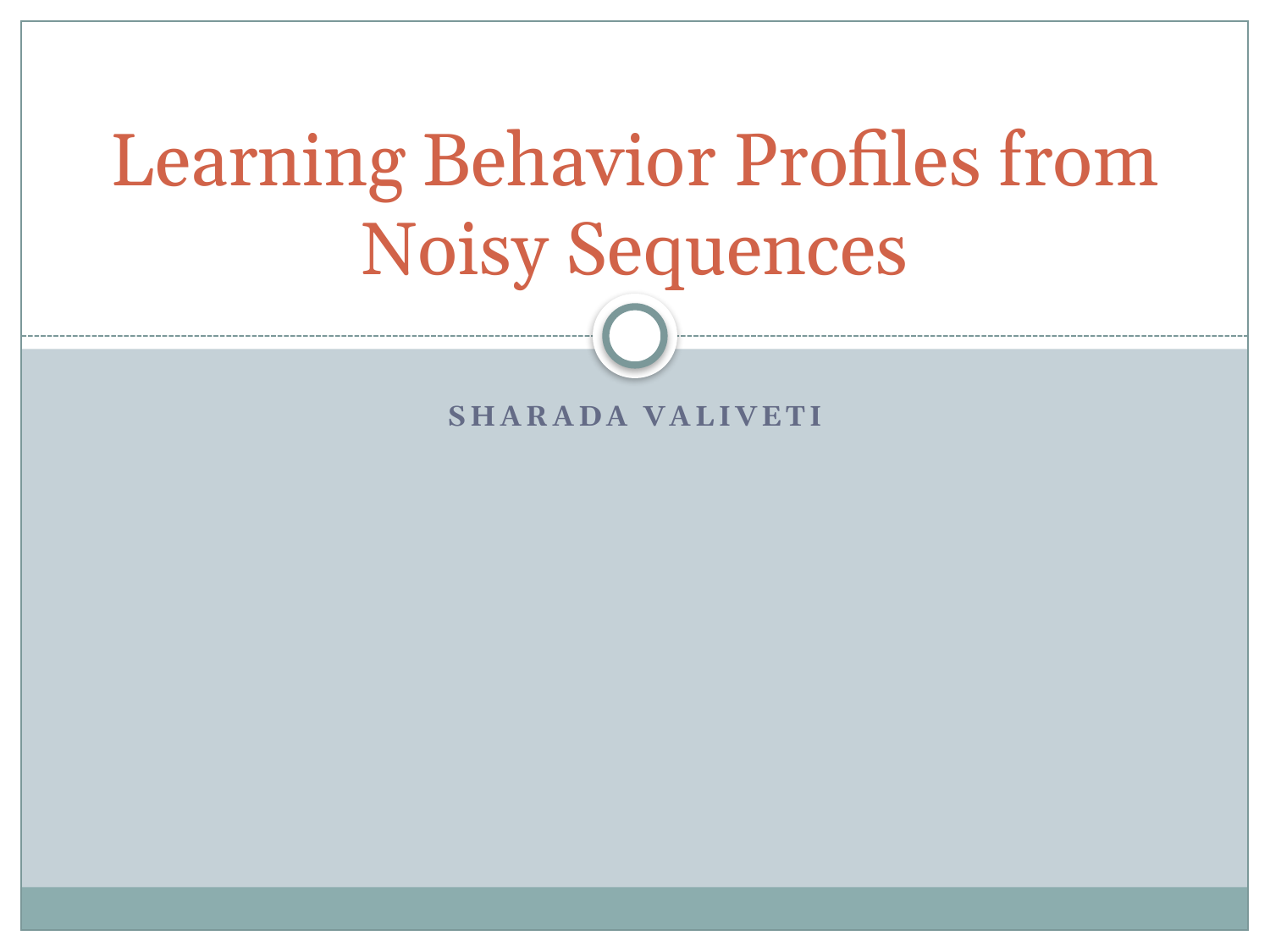

# Learning Behavior Profiles from Noisy Sequences
Sharada Valiveti